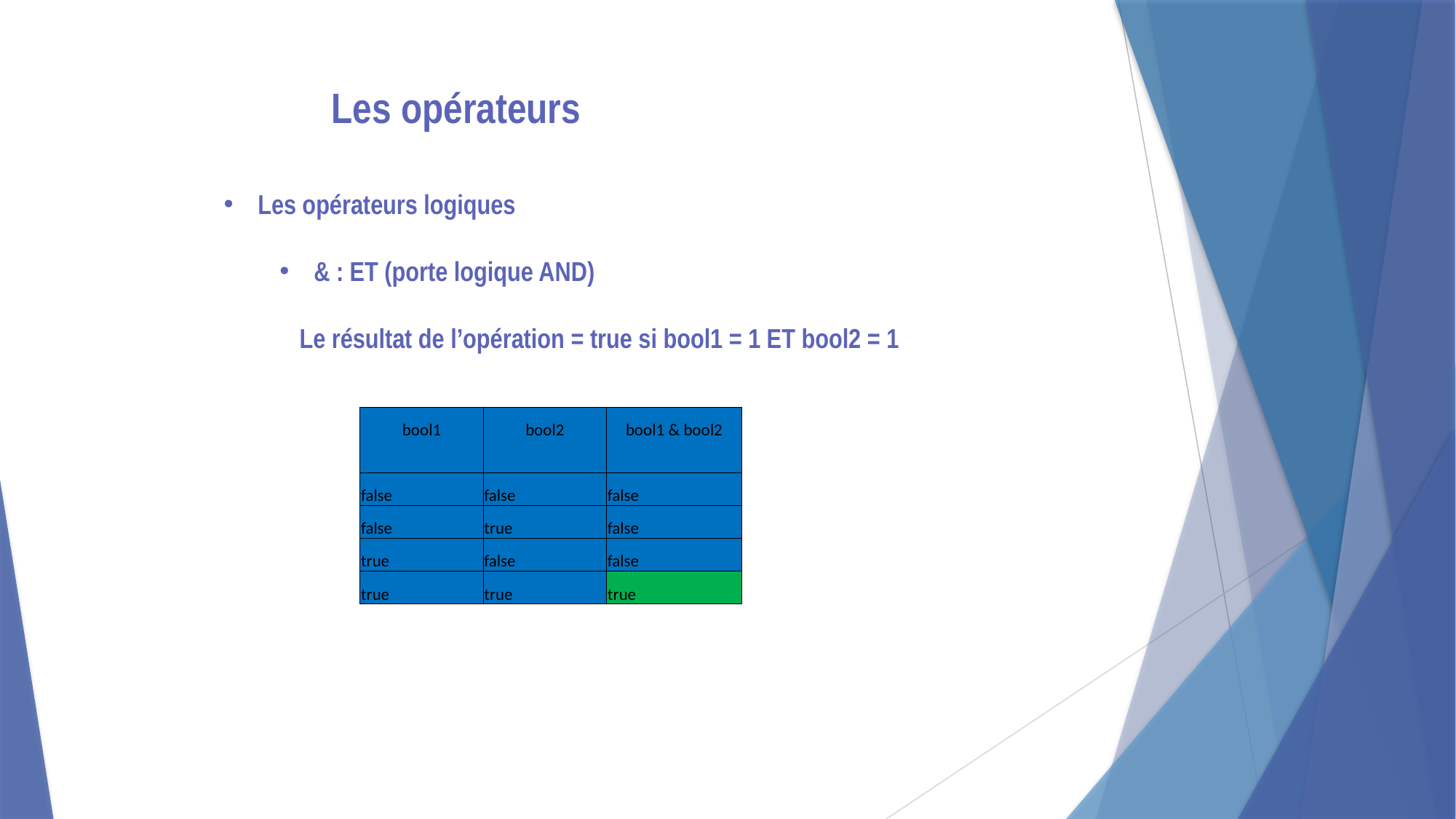

Les opérateurs
Les opérateurs logiques
& : ET (porte logique AND)
Le résultat de l’opération = true si bool1 = 1 ET bool2 = 1
| bool1 | bool2 | bool1 & bool2 |
| --- | --- | --- |
|  |  |  |
| false | false | false |
| false | true | false |
| true | false | false |
| true | true | true |